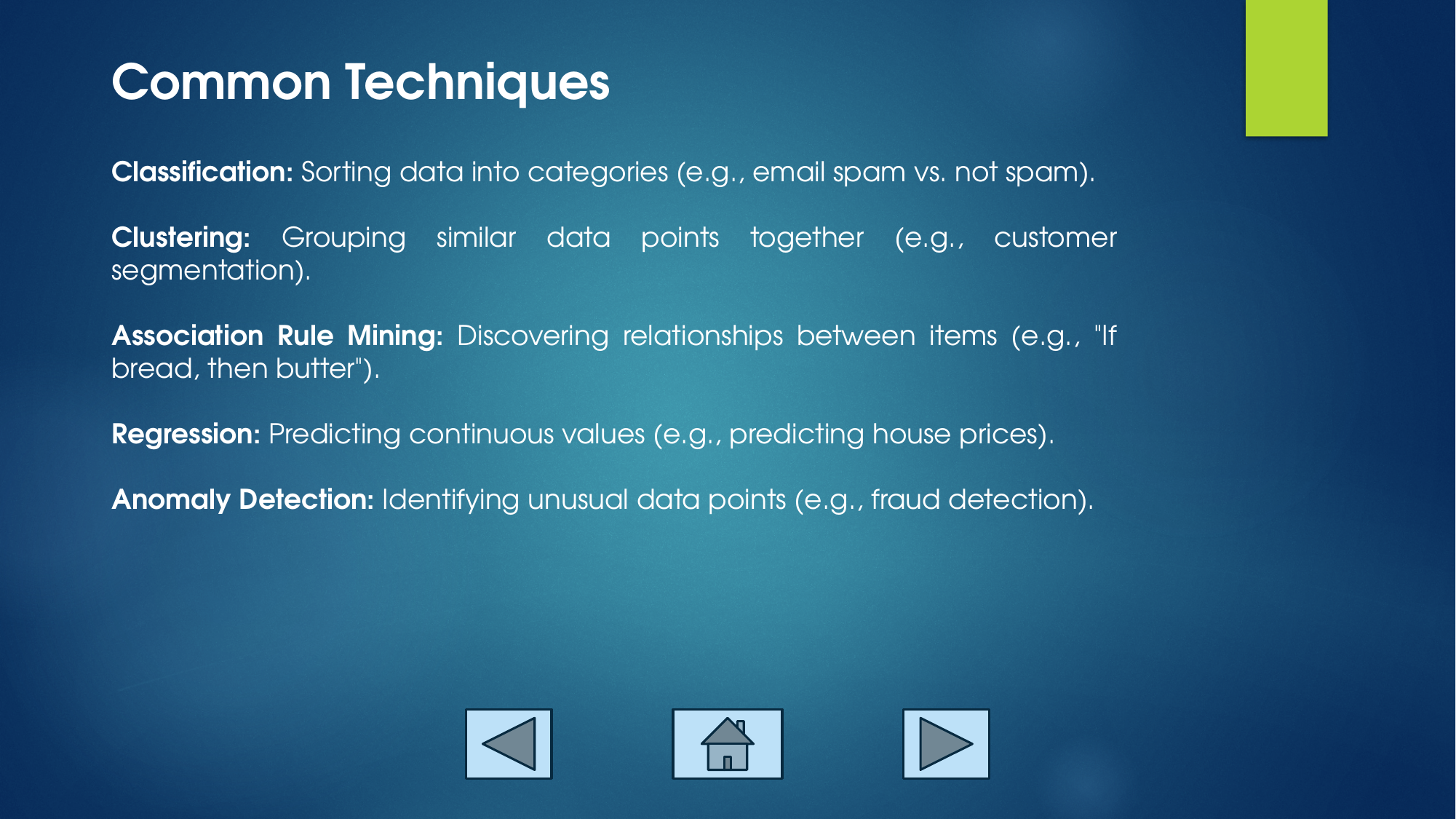

Common Techniques
Classification: Sorting data into categories (e.g., email spam vs. not spam).

Clustering: Grouping similar data points together (e.g., customer segmentation).

Association Rule Mining: Discovering relationships between items (e.g., "If bread, then butter").

Regression: Predicting continuous values (e.g., predicting house prices).

Anomaly Detection: Identifying unusual data points (e.g., fraud detection).